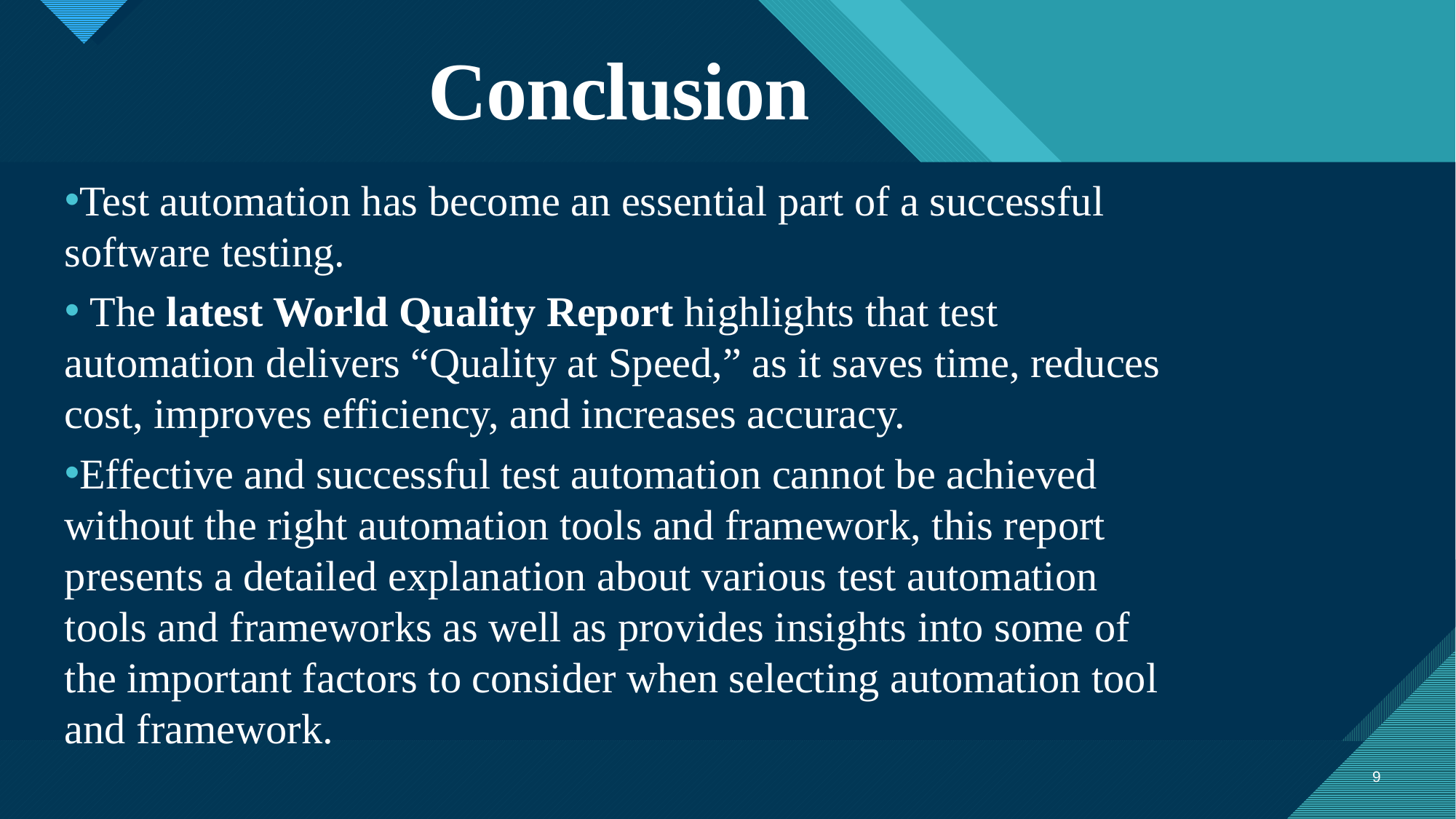

# Conclusion
Test automation has become an essential part of a successful software testing.
 The latest World Quality Report highlights that test automation delivers “Quality at Speed,” as it saves time, reduces cost, improves efficiency, and increases accuracy.
Effective and successful test automation cannot be achieved without the right automation tools and framework, this report presents a detailed explanation about various test automation tools and frameworks as well as provides insights into some of the important factors to consider when selecting automation tool and framework.
9